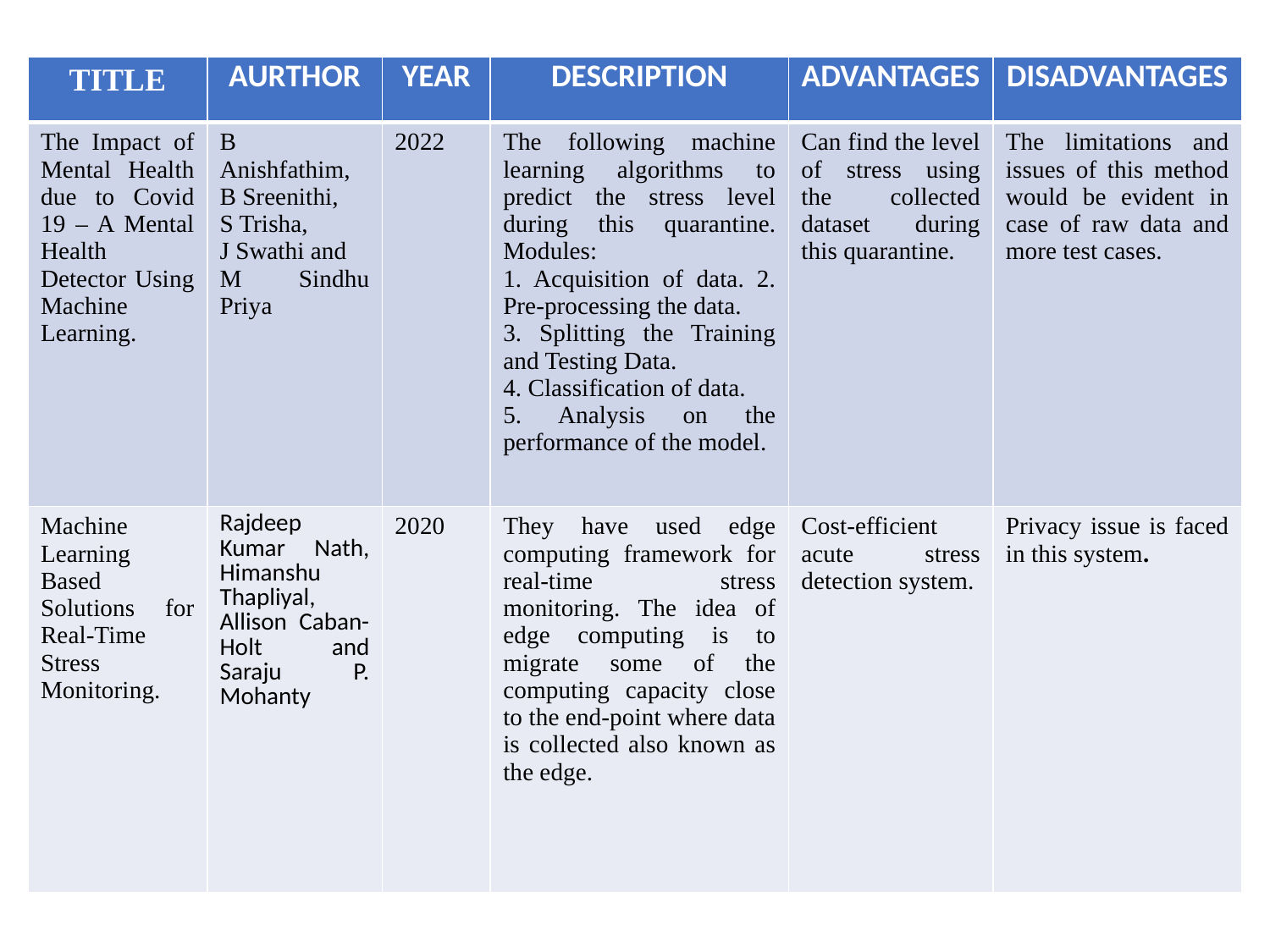

| TITLE | AURTHOR | YEAR | DESCRIPTION | ADVANTAGES | DISADVANTAGES |
| --- | --- | --- | --- | --- | --- |
| The Impact of Mental Health due to Covid 19 – A Mental Health Detector Using Machine Learning. | B Anishfathim, B Sreenithi, S Trisha, J Swathi and M Sindhu Priya | 2022 | The following machine learning algorithms to predict the stress level during this quarantine. Modules: 1. Acquisition of data. 2. Pre-processing the data. 3. Splitting the Training and Testing Data. 4. Classification of data. 5. Analysis on the performance of the model. | Can find the level of stress using the collected dataset during this quarantine. | The limitations and issues of this method would be evident in case of raw data and more test cases. |
| Machine Learning Based Solutions for Real-Time Stress Monitoring. | Rajdeep Kumar Nath, Himanshu Thapliyal, Allison Caban-Holt and Saraju P. Mohanty | 2020 | They have used edge computing framework for real-time stress monitoring. The idea of edge computing is to migrate some of the computing capacity close to the end-point where data is collected also known as the edge. | Cost-efficient acute stress detection system. | Privacy issue is faced in this system. |